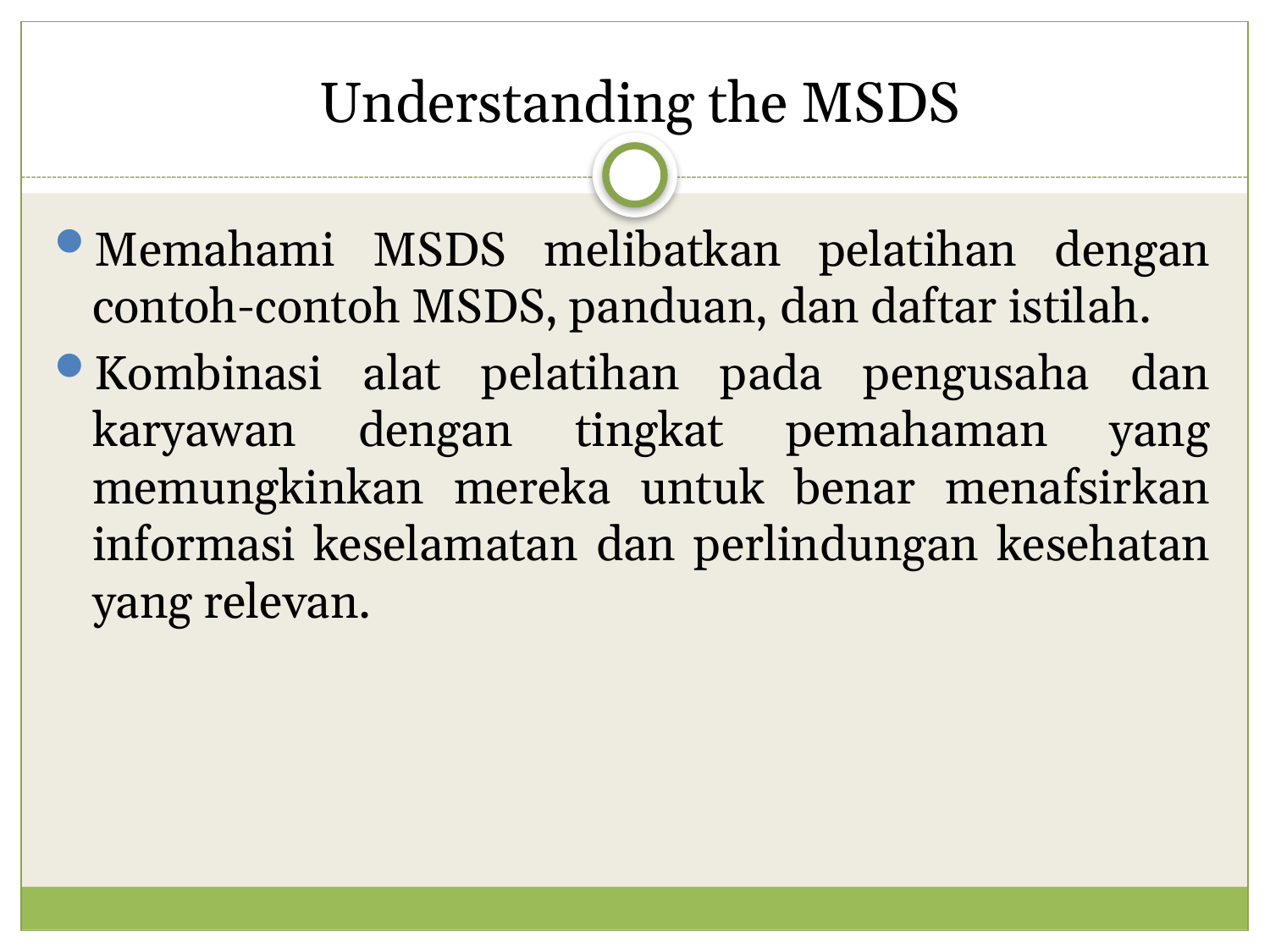

Understanding the MSDS
Memahami MSDS melibatkan pelatihan dengan contoh-contoh MSDS, panduan, dan daftar istilah.
Kombinasi alat pelatihan pada pengusaha dan karyawan dengan tingkat pemahaman yang memungkinkan mereka untuk benar menafsirkan informasi keselamatan dan perlindungan kesehatan yang relevan.